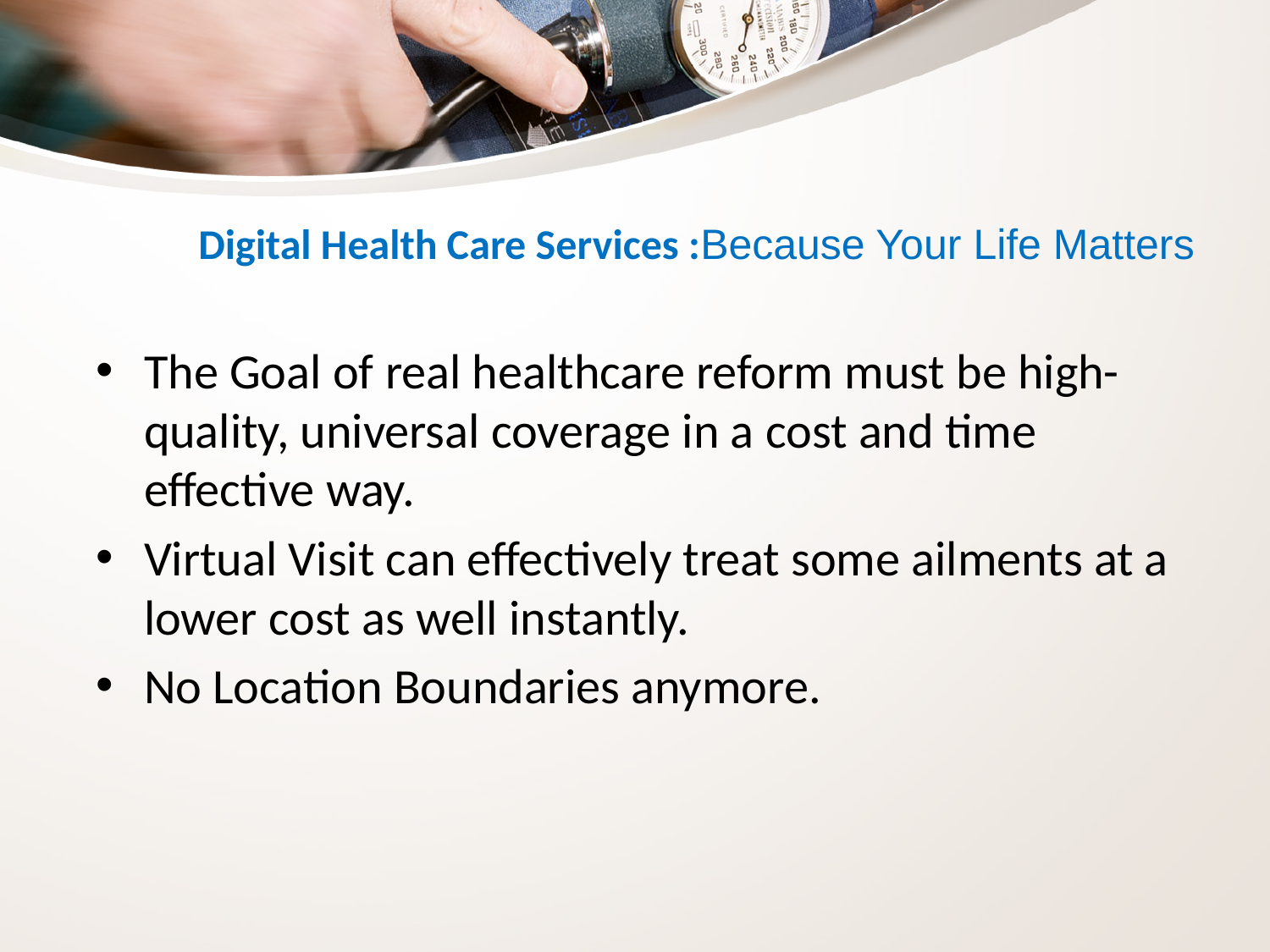

# Digital Health Care Services :Because Your Life Matters

The Goal of real healthcare reform must be high-quality, universal coverage in a cost and time effective way.
Virtual Visit can effectively treat some ailments at a lower cost as well instantly.
No Location Boundaries anymore.